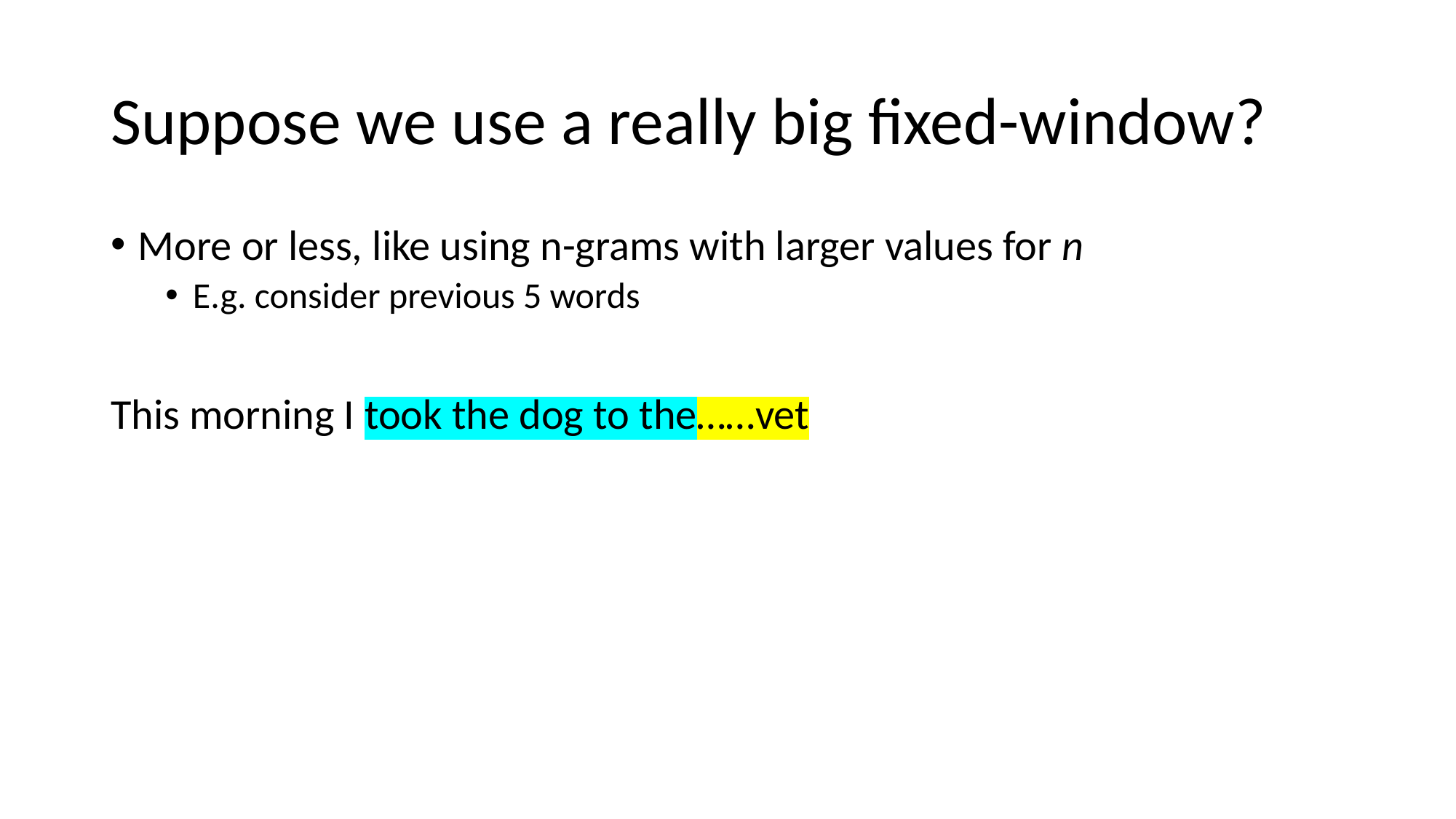

# Suppose we use a really big fixed-window?
More or less, like using n-grams with larger values for n
E.g. consider previous 5 words

This morning I took the dog to the……vet